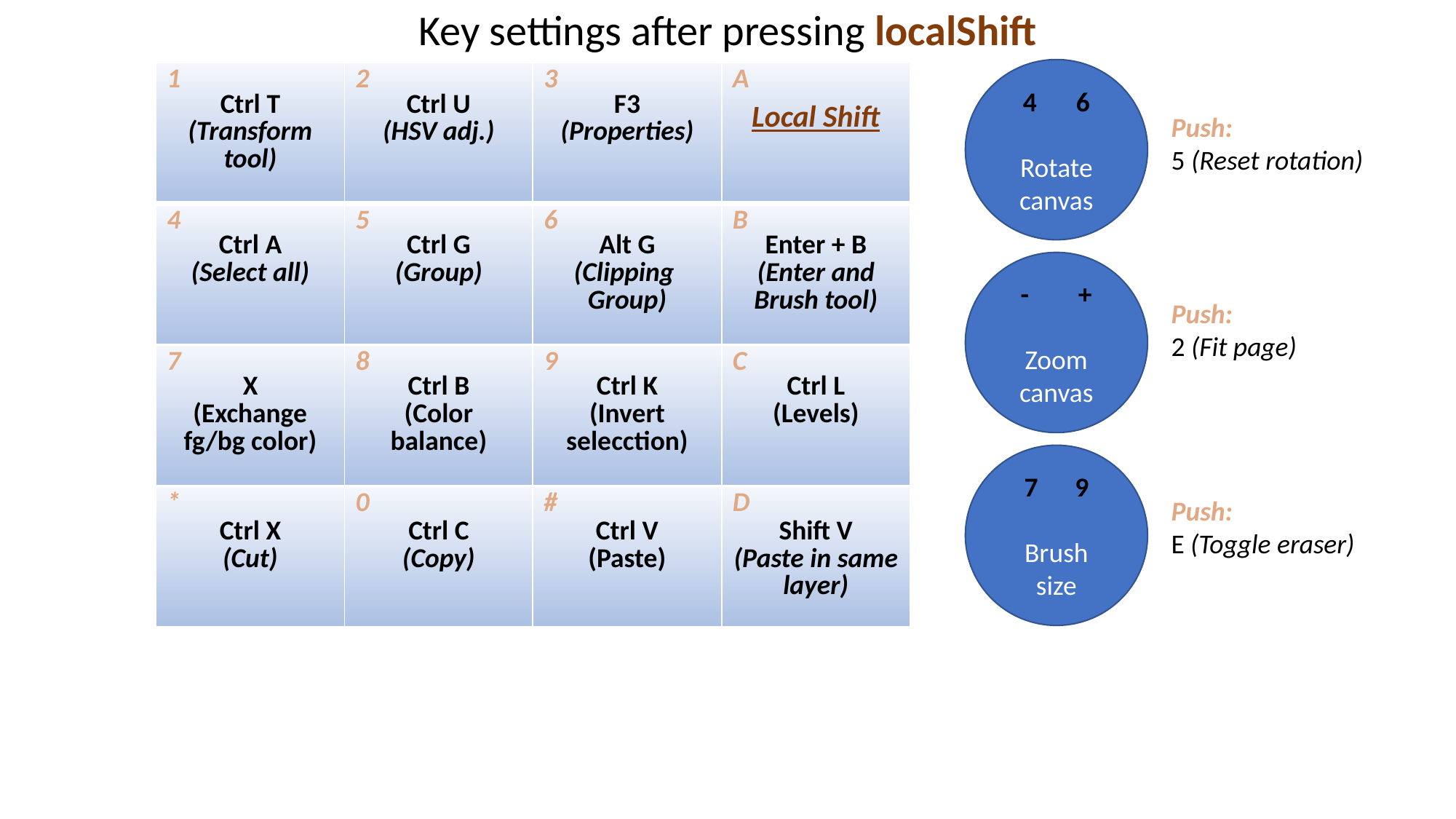

# Key settings after pressing localShift
  6

Rotate
canvas
| 1 | 2 | 3 | A |
| --- | --- | --- | --- |
| 4 | 5 | 6 | B |
| 7 | 8 | 9 | C |
| \* | 0 | # | D |
| Ctrl T (Transform tool) | Ctrl U (HSV adj.) | F3 (Properties) | Local Shift |
| --- | --- | --- | --- |
| Ctrl A (Select all) | Ctrl G (Group) | Alt G (Clipping Group) | Enter + B (Enter and Brush tool) |
| X (Exchange fg/bg color) | Ctrl B (Color balance) | Ctrl K (Invert selecction) | Ctrl L (Levels) |
| Ctrl X (Cut) | Ctrl C (Copy) | Ctrl V (Paste) | Shift V (Paste in same layer) |
Push:
5 (Reset rotation)
-        +

Zoom
canvas
Push:
2 (Fit page)
7      9

Brush size
Push:
E (Toggle eraser)